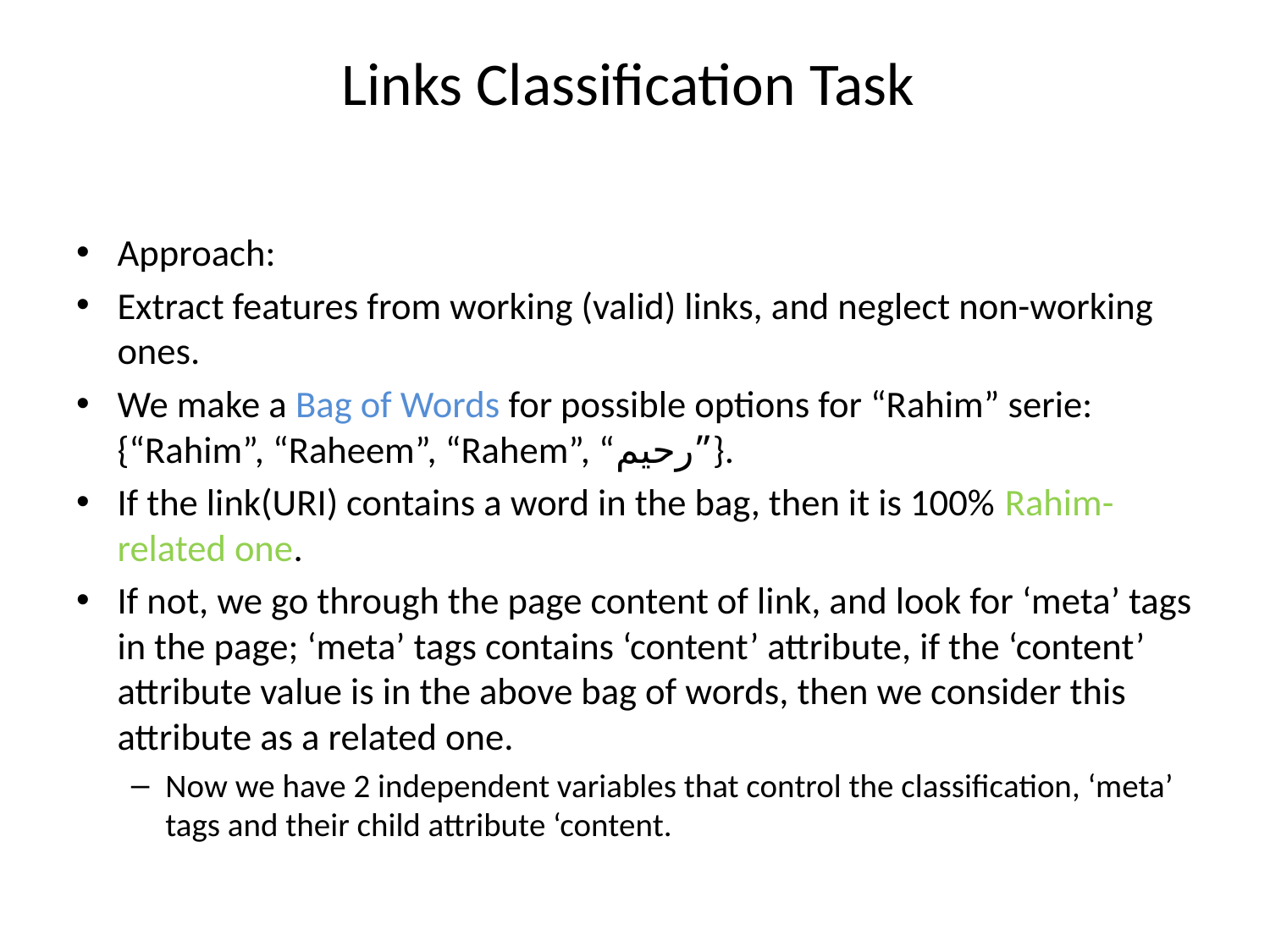

# Links Classification Task
Approach:
Extract features from working (valid) links, and neglect non-working ones.
We make a Bag of Words for possible options for “Rahim” serie: {“Rahim”, “Raheem”, “Rahem”, “رحيم”}.
If the link(URI) contains a word in the bag, then it is 100% Rahim-related one.
If not, we go through the page content of link, and look for ‘meta’ tags in the page; ‘meta’ tags contains ‘content’ attribute, if the ‘content’ attribute value is in the above bag of words, then we consider this attribute as a related one.
Now we have 2 independent variables that control the classification, ‘meta’ tags and their child attribute ‘content.